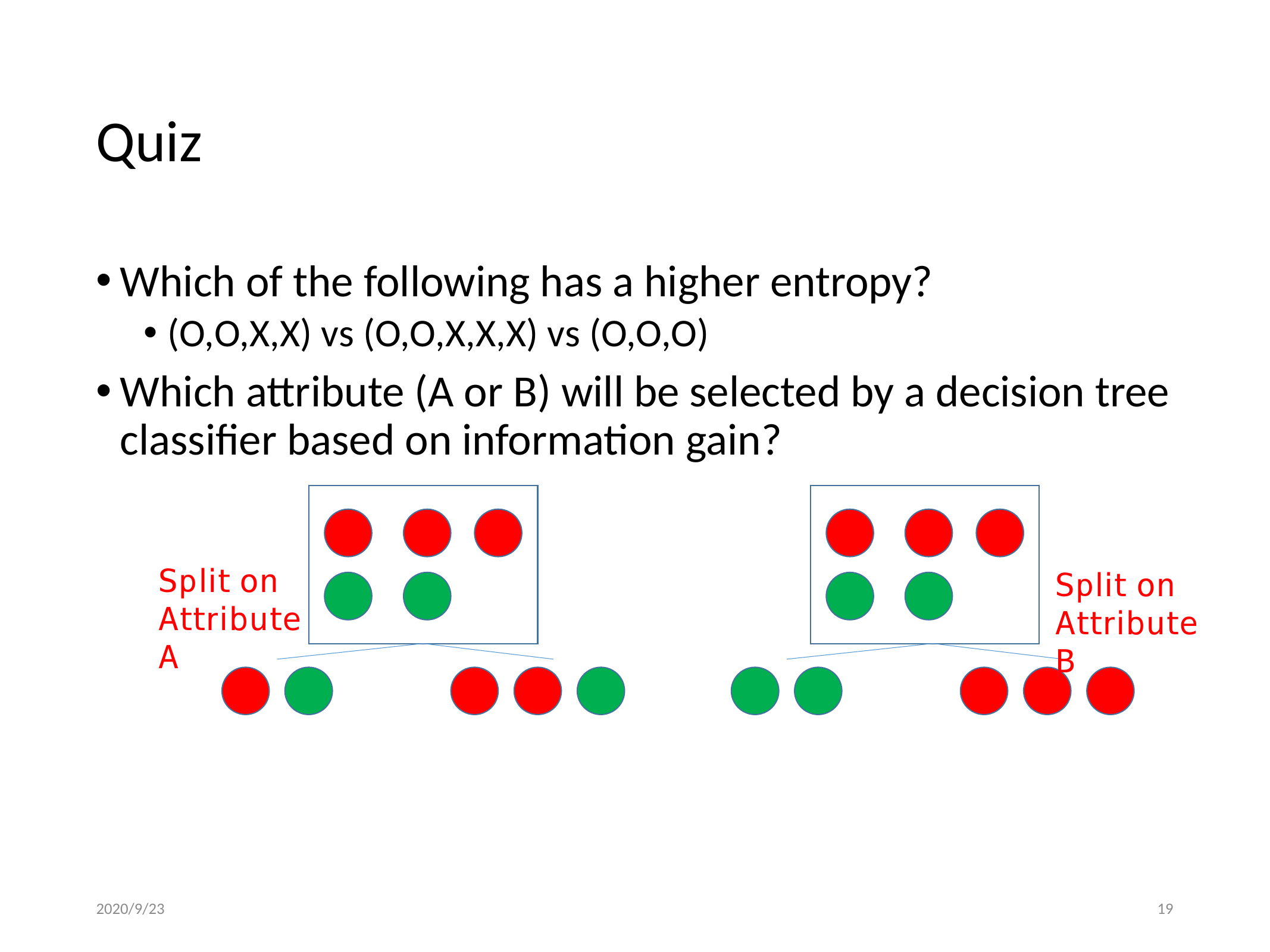

# Quiz
Which of the following has a higher entropy?
(O,O,X,X) vs (O,O,X,X,X) vs (O,O,O)
Which attribute (A or B) will be selected by a decision tree classifier based on information gain?

Split on Attribute A

Split on Attribute B

2020/9/23

19